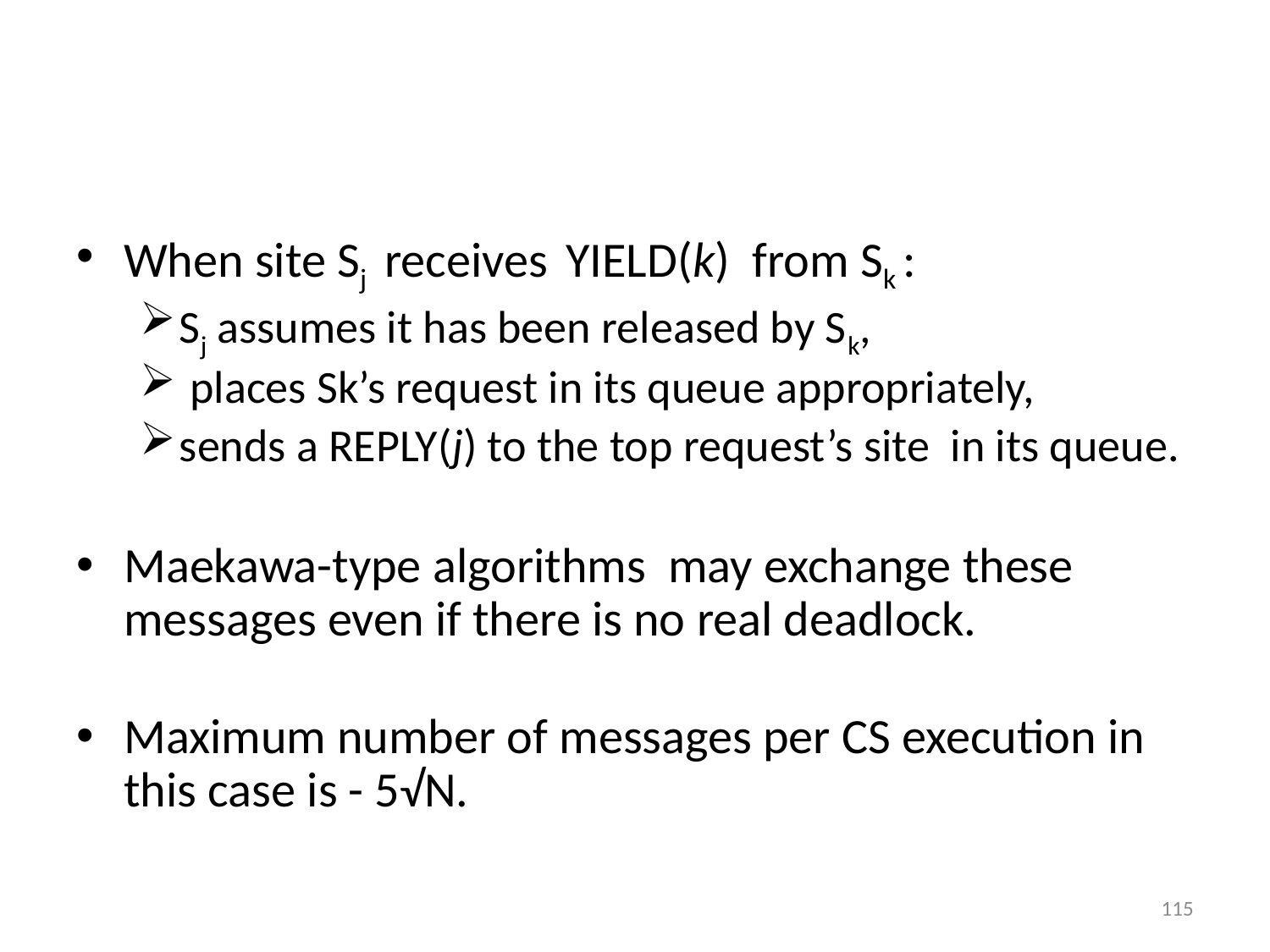

#
When site Sj  receives  YIELD(k)  from Sk :
Sj assumes it has been released by Sk,
 places Sk’s request in its queue appropriately,
sends a REPLY(j) to the top request’s site  in its queue.

Maekawa-type algorithms  may exchange these messages even if there is no real deadlock.

Maximum number of messages per CS execution in this case is - 5√N.

115